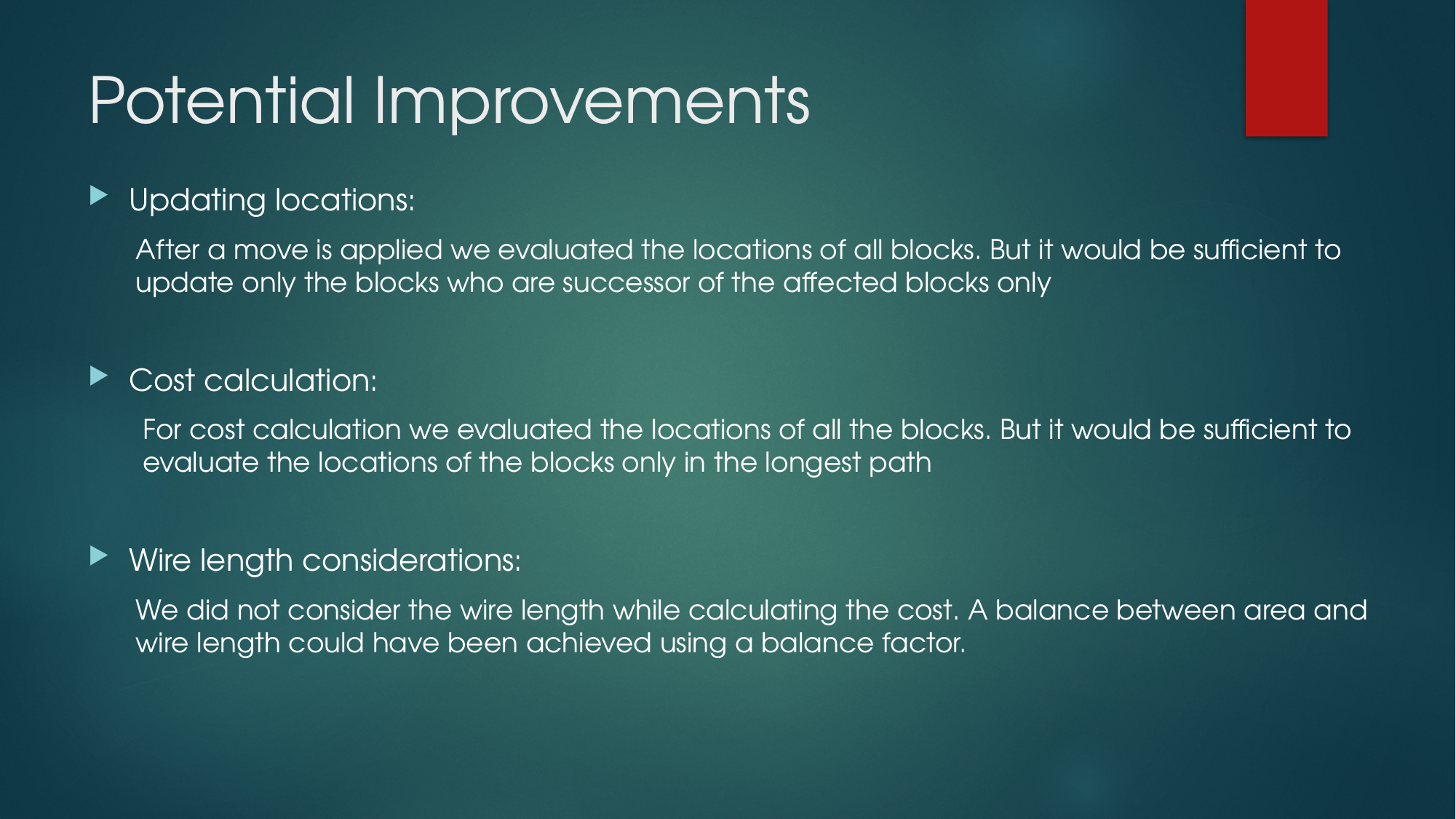

# Potential Improvements
Updating locations:
After a move is applied we evaluated the locations of all blocks. But it would be sufficient to update only the blocks who are successor of the affected blocks only

Cost calculation:
For cost calculation we evaluated the locations of all the blocks. But it would be sufficient to evaluate the locations of the blocks only in the longest path

Wire length considerations:
We did not consider the wire length while calculating the cost. A balance between area and wire length could have been achieved using a balance factor.